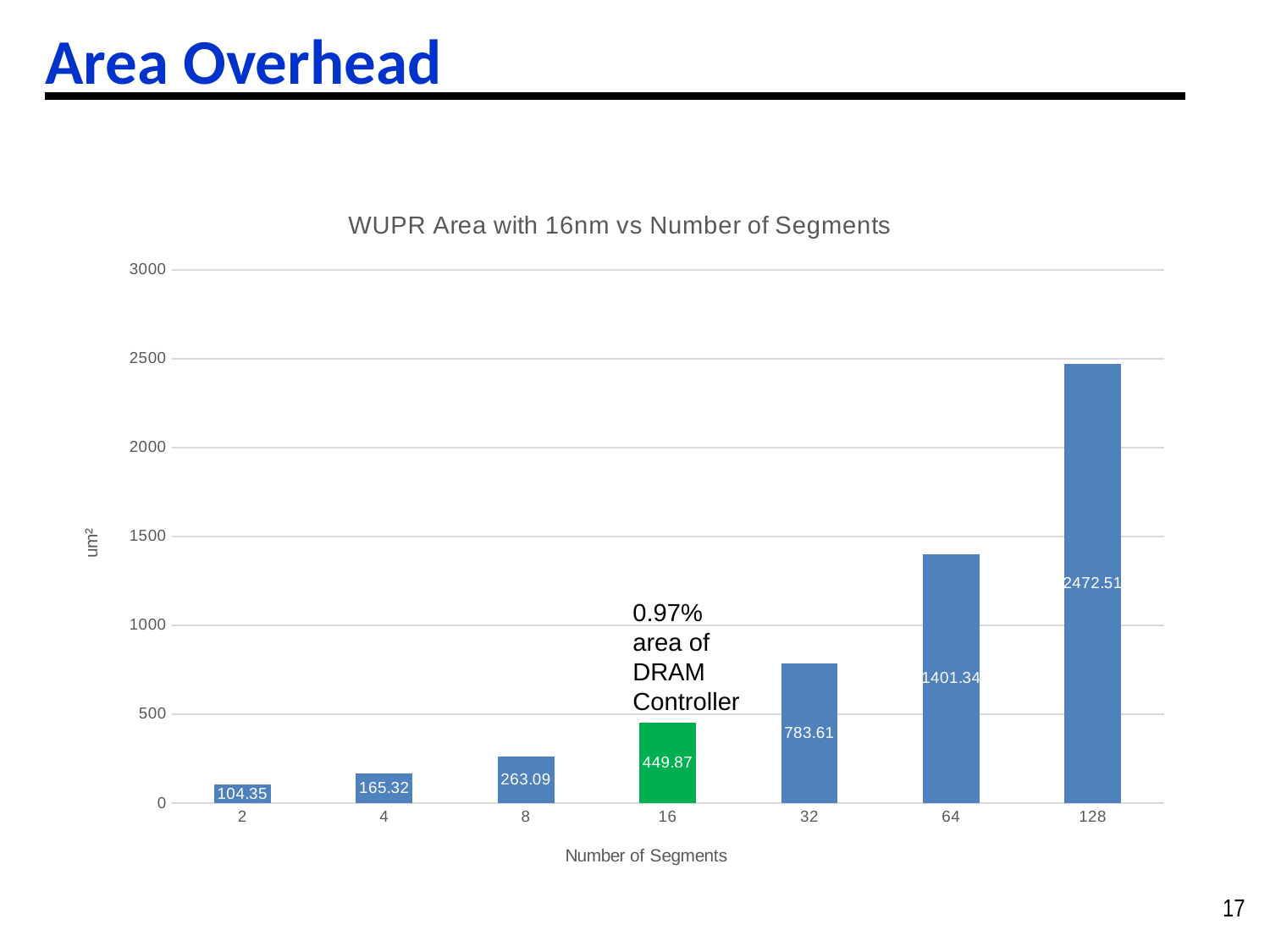

# Area Overhead

### Chart: WUPR Area with 16nm vs Number of Segments

| Category | Area |
|---|---|
| 2 | 104.35 |
| 4 | 165.32 |
| 8 | 263.09 |
| 16 | 449.87 |
| 32 | 783.61 |
| 64 | 1401.34 |
| 128 | 2472.51 |
0.97% area of DRAM Controller